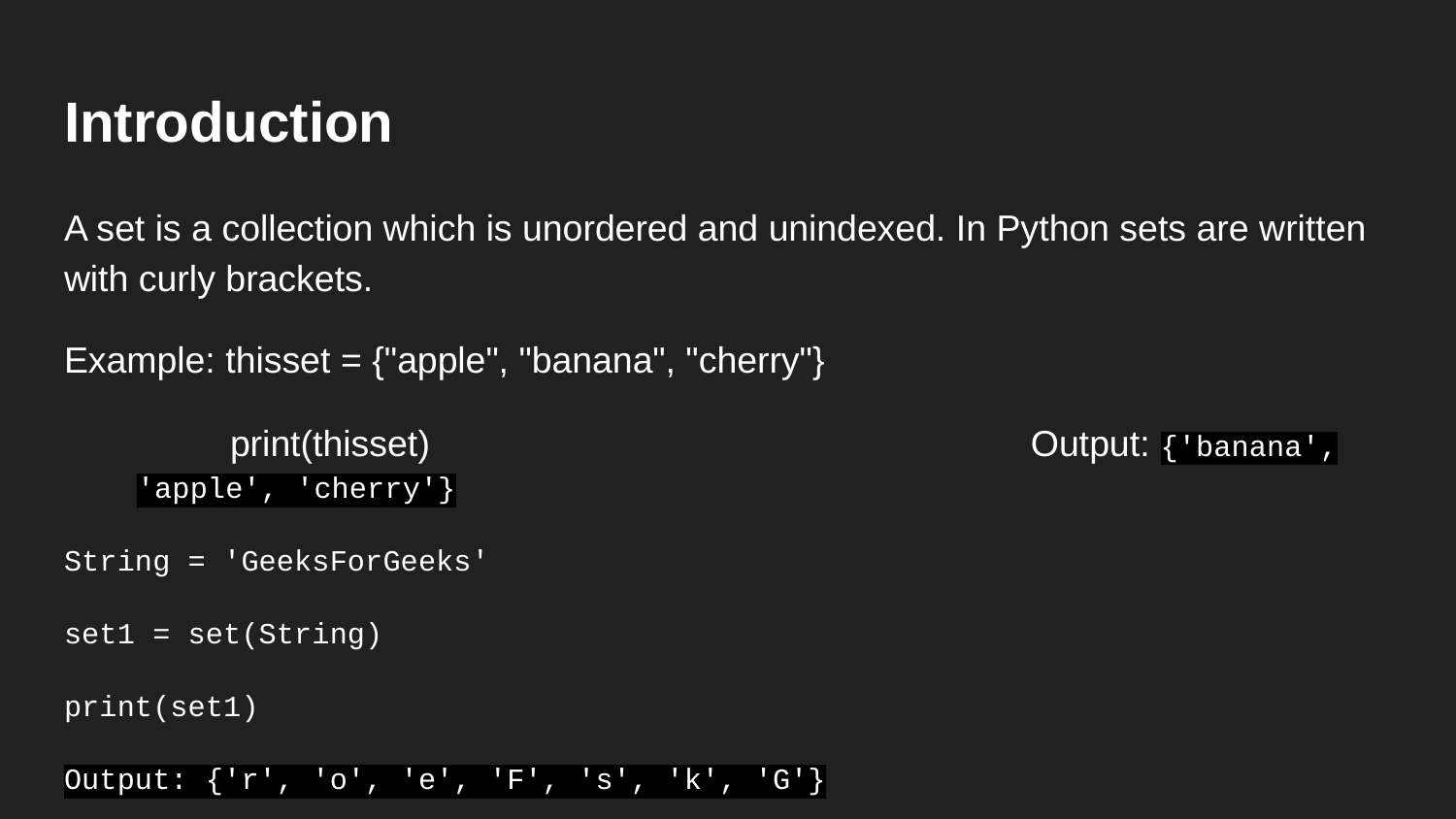

# Introduction
A set is a collection which is unordered and unindexed. In Python sets are written with curly brackets.
Example: thisset = {"apple", "banana", "cherry"}
  print(thisset)				  Output: {'banana', 'apple', 'cherry'}
String = 'GeeksForGeeks'
set1 = set(String)
print(set1)
Output: {'r', 'o', 'e', 'F', 's', 'k', 'G'}